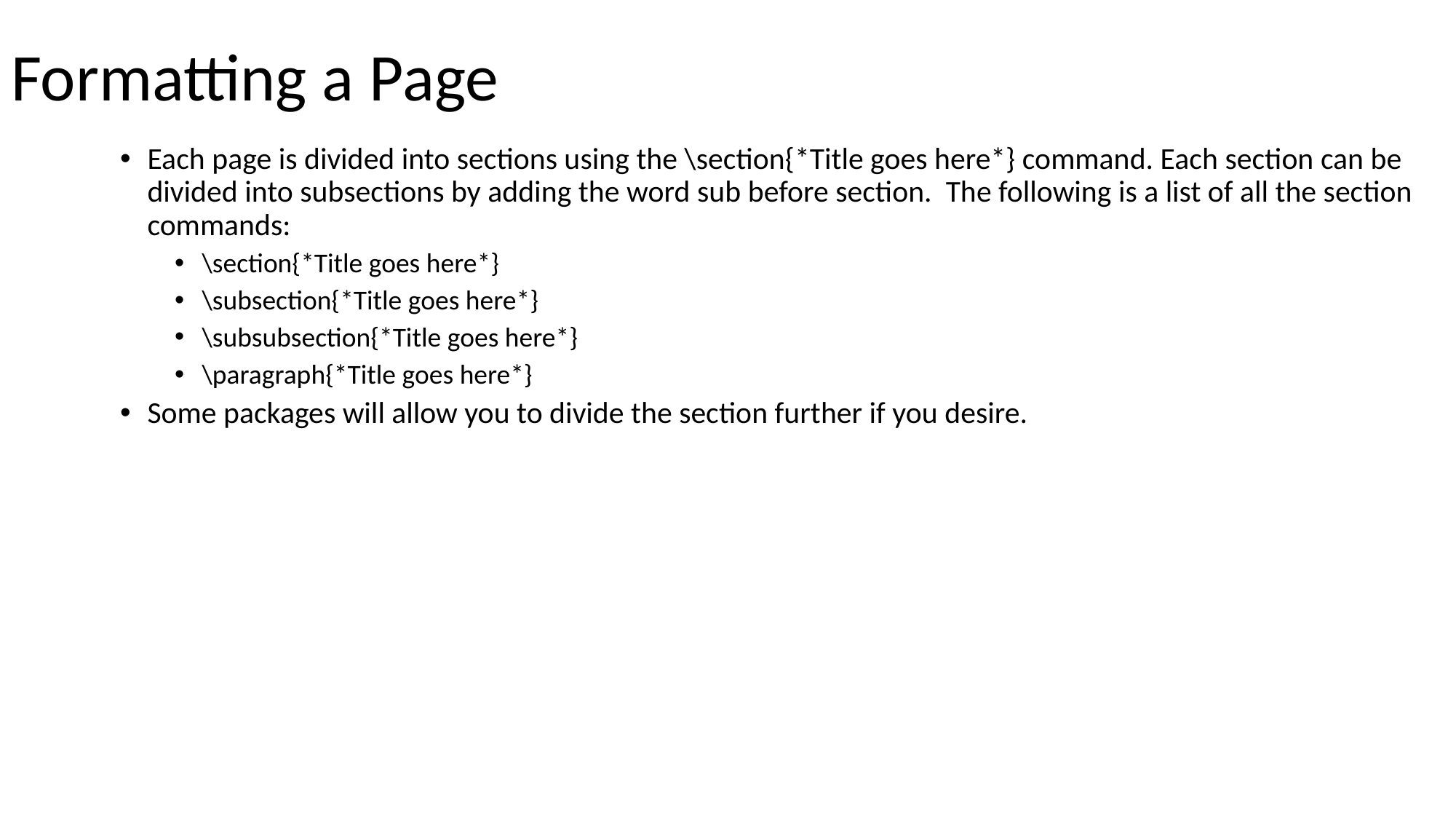

# Formatting a Page
Each page is divided into sections using the \section{*Title goes here*} command. Each section can be divided into subsections by adding the word sub before section.  The following is a list of all the section commands:
\section{*Title goes here*}
\subsection{*Title goes here*}
\subsubsection{*Title goes here*}
\paragraph{*Title goes here*}
Some packages will allow you to divide the section further if you desire.